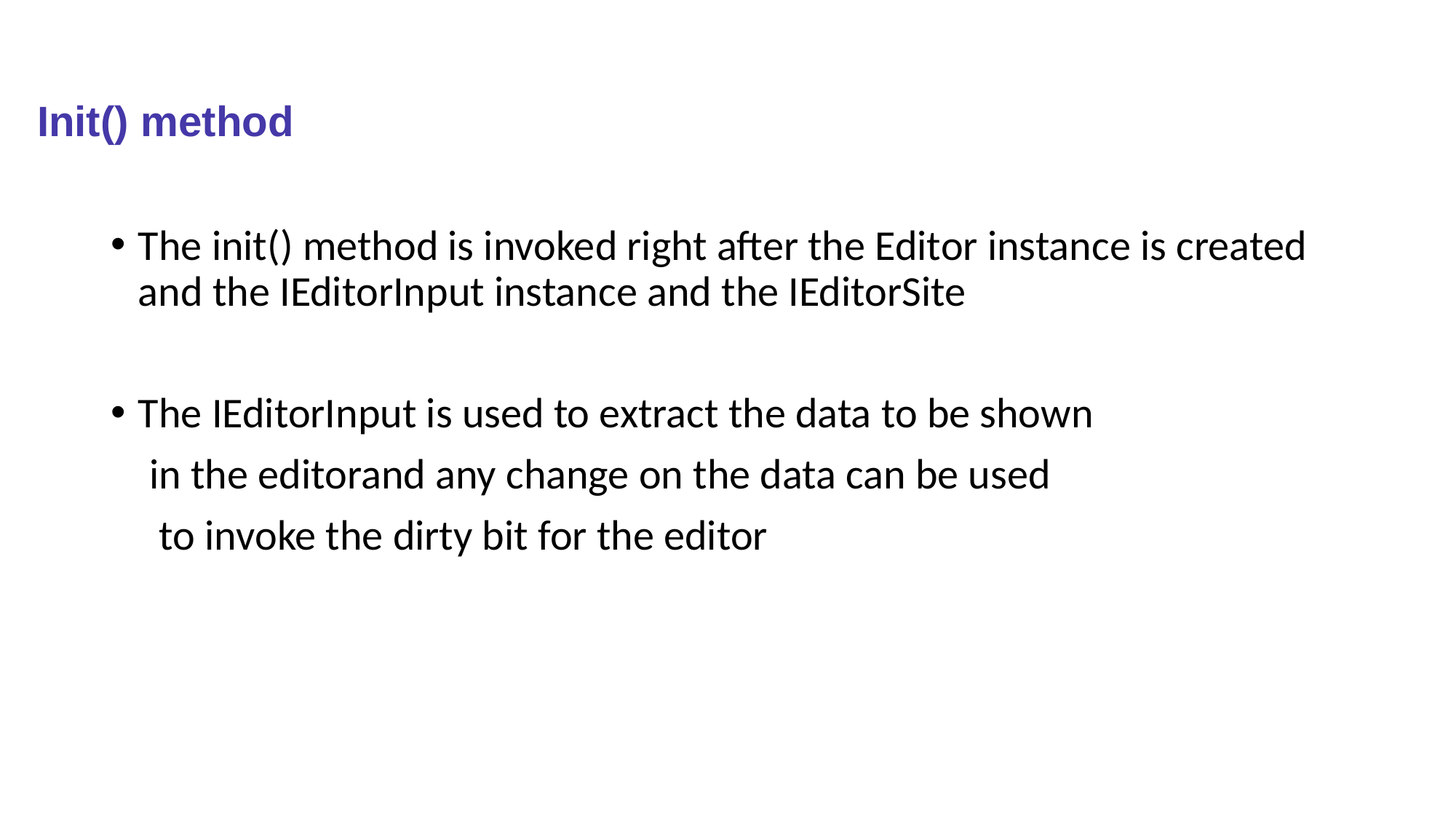

# Init() method
The init() method is invoked right after the Editor instance is created and the IEditorInput instance and the IEditorSite

The IEditorInput is used to extract the data to be shown
    in the editorand any change on the data can be used
     to invoke the dirty bit for the editor